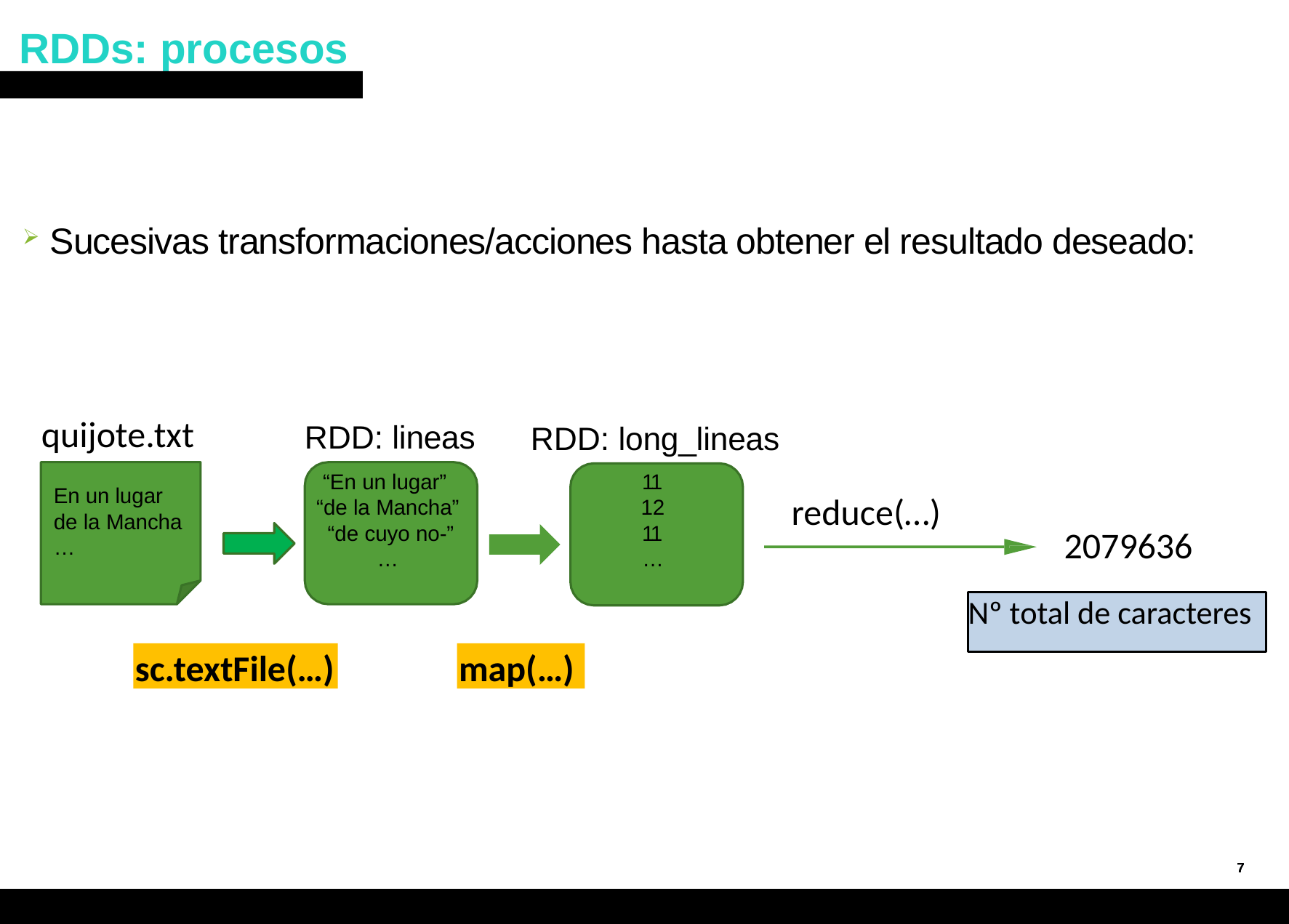

# RDDs: procesos

 Sucesivas transformaciones/acciones hasta obtener el resultado deseado:
RDD: lineas
“En un lugar”  “de la Mancha”  “de cuyo no-”
…
RDD: long_lineas
11
12
11
…
quijote.txt

En un lugar  de la Mancha
…
reduce(…)
2079636

Nº total de caracteres
sc.textFile(…)
map(…)
7